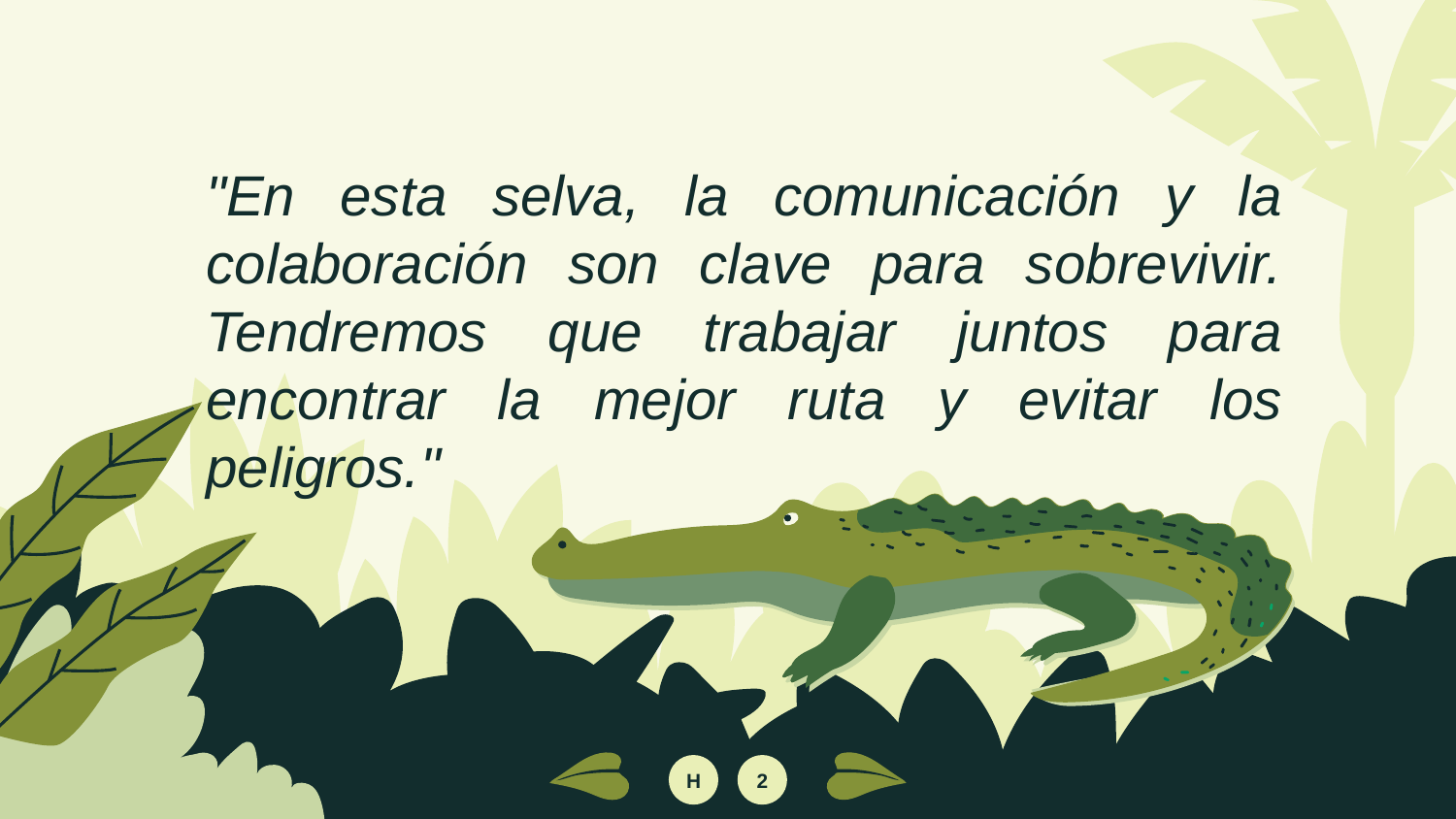

# "En esta selva, la comunicación y la colaboración son clave para sobrevivir. Tendremos que trabajar juntos para encontrar la mejor ruta y evitar los peligros."

H
2